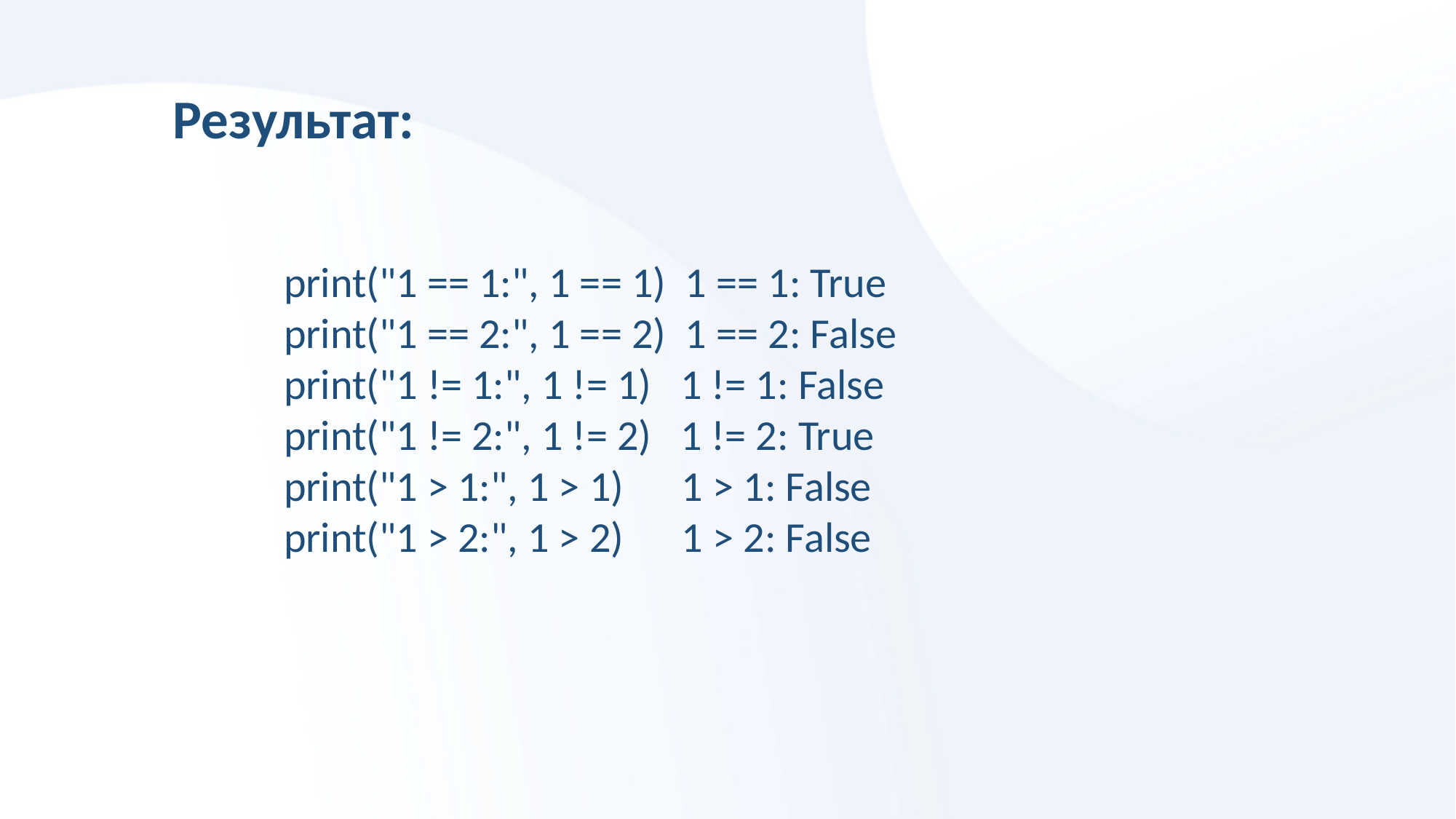

Результат:
print("1 == 1:", 1 == 1)  1 == 1: True
print("1 == 2:", 1 == 2)  1 == 2: False
print("1 != 1:", 1 != 1)   1 != 1: False
print("1 != 2:", 1 != 2)   1 != 2: True
print("1 > 1:", 1 > 1)      1 > 1: False
print("1 > 2:", 1 > 2)      1 > 2: False